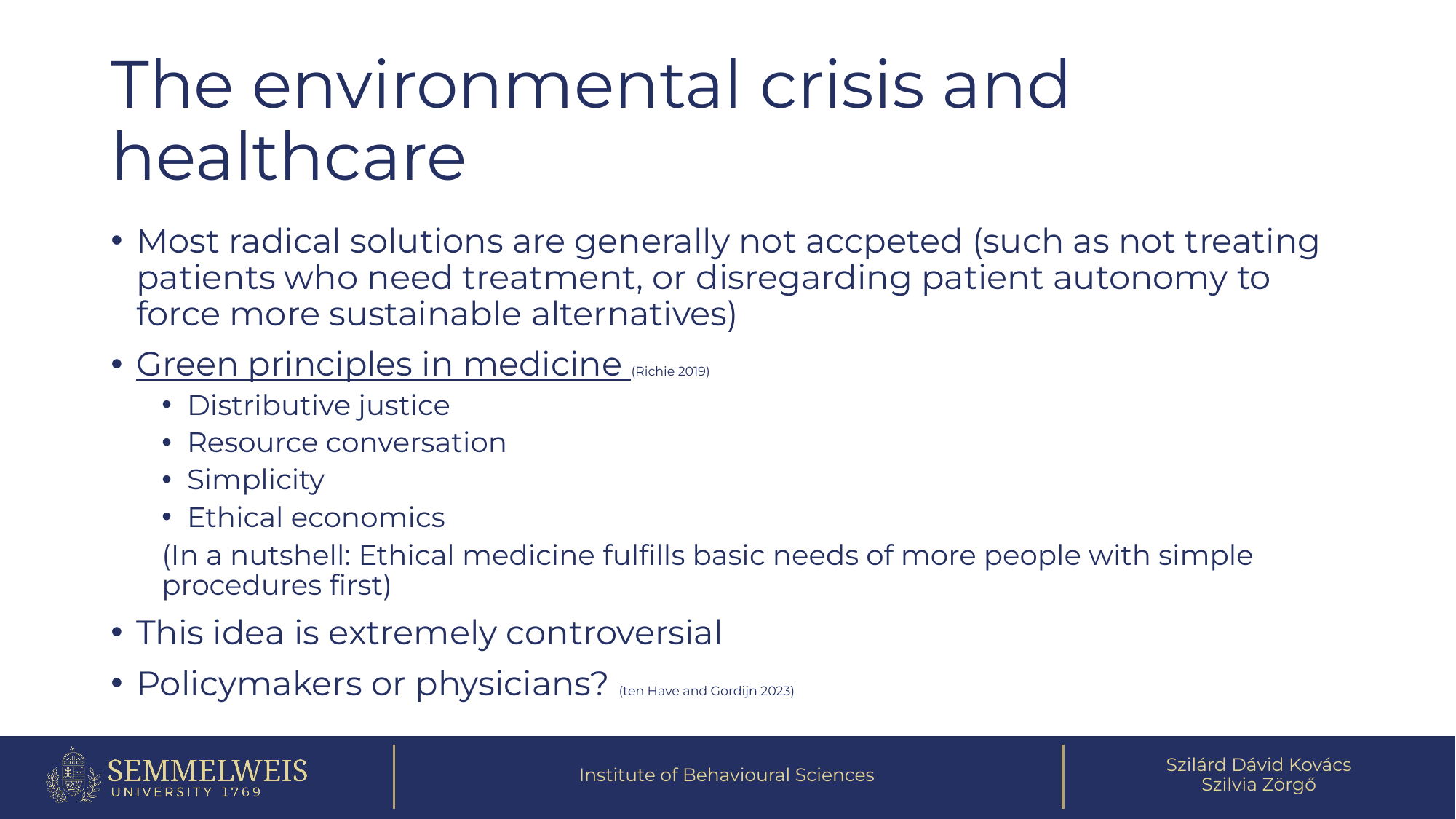

# The environmental crisis and healthcare
Most radical solutions are generally not accpeted (such as not treating patients who need treatment, or disregarding patient autonomy to force more sustainable alternatives)
Green principles in medicine (Richie 2019)
Distributive justice
Resource conversation
Simplicity
Ethical economics
(In a nutshell: Ethical medicine fulfills basic needs of more people with simple procedures first)
This idea is extremely controversial
Policymakers or physicians? (ten Have and Gordijn 2023)